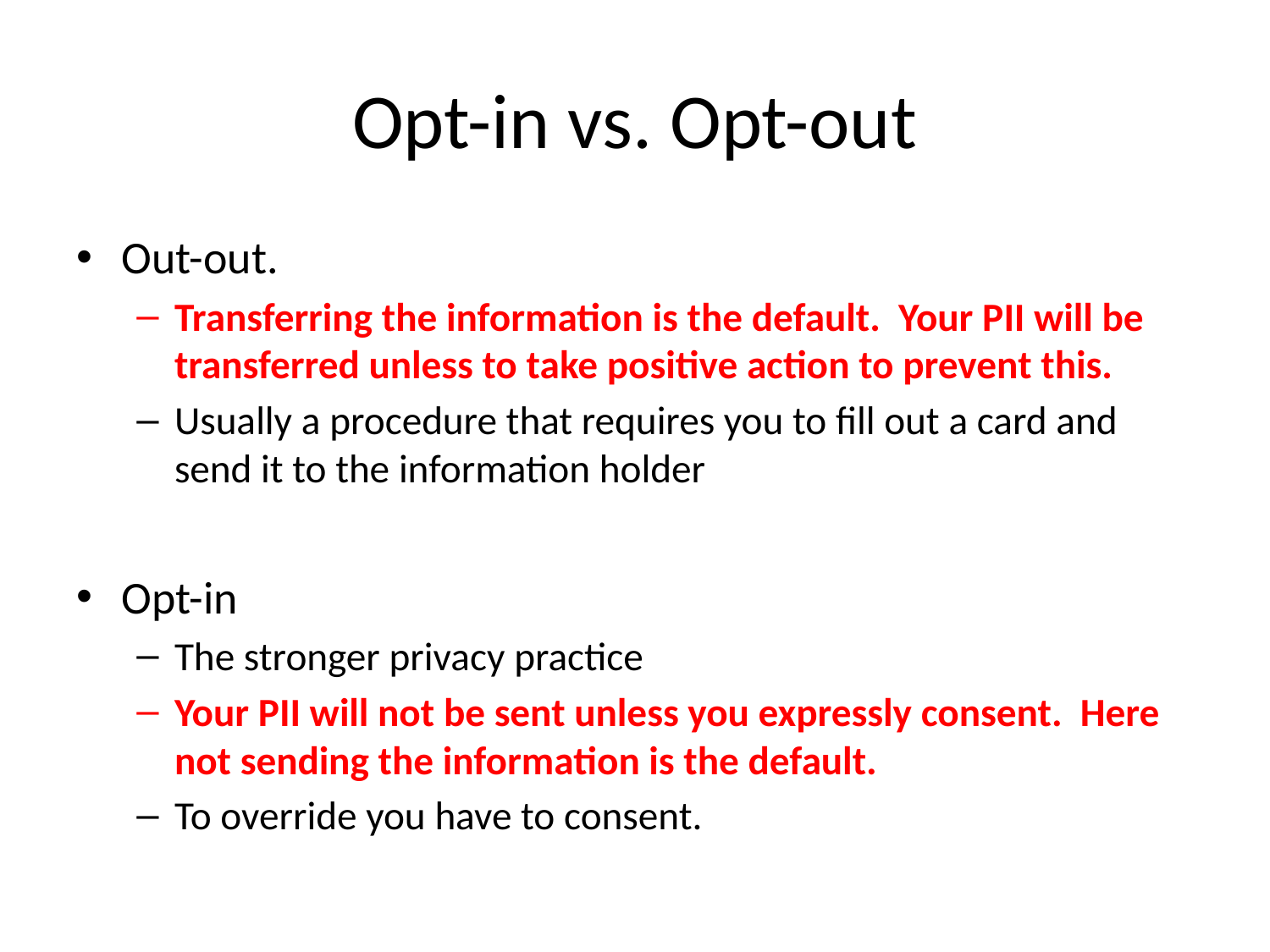

# Opt-in vs. Opt-out
Out-out.
Transferring the information is the default.  Your PII will be transferred unless to take positive action to prevent this.
Usually a procedure that requires you to fill out a card and send it to the information holder

Opt-in
The stronger privacy practice
Your PII will not be sent unless you expressly consent.  Here not sending the information is the default.
To override you have to consent.